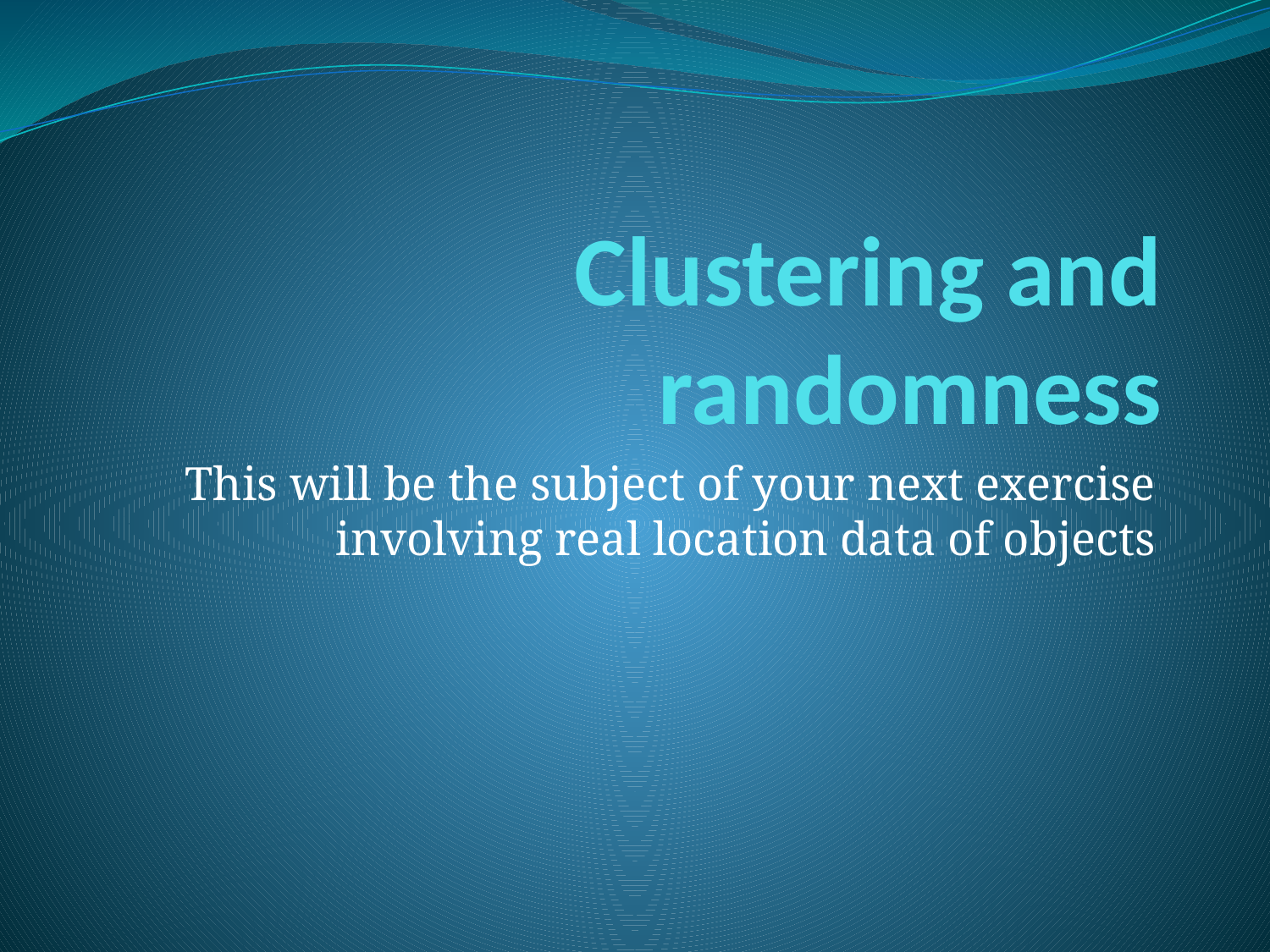

# Clustering and randomness
This will be the subject of your next exercise involving real location data of objects